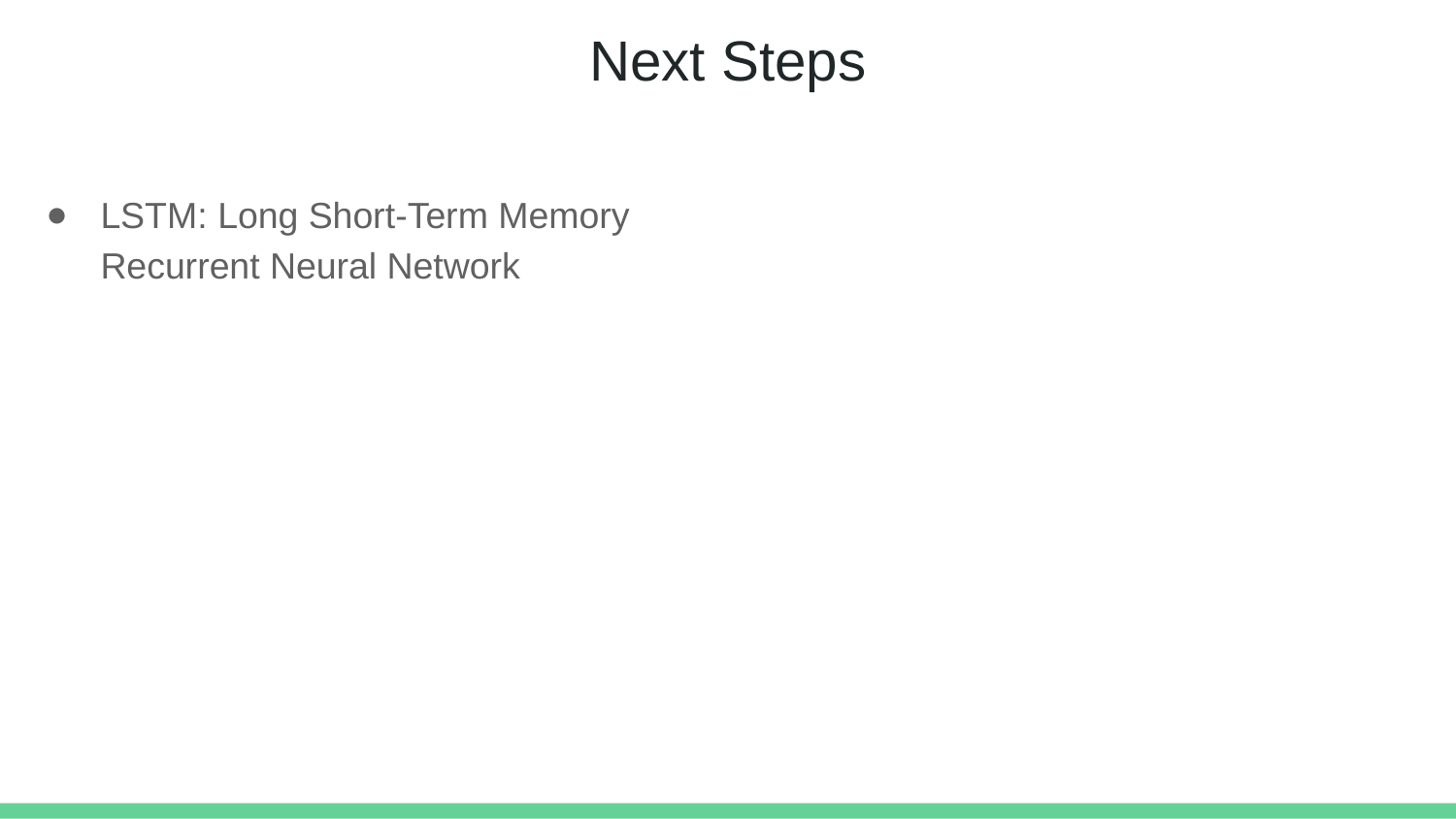

# Next Steps
LSTM: Long Short-Term Memory Recurrent Neural Network